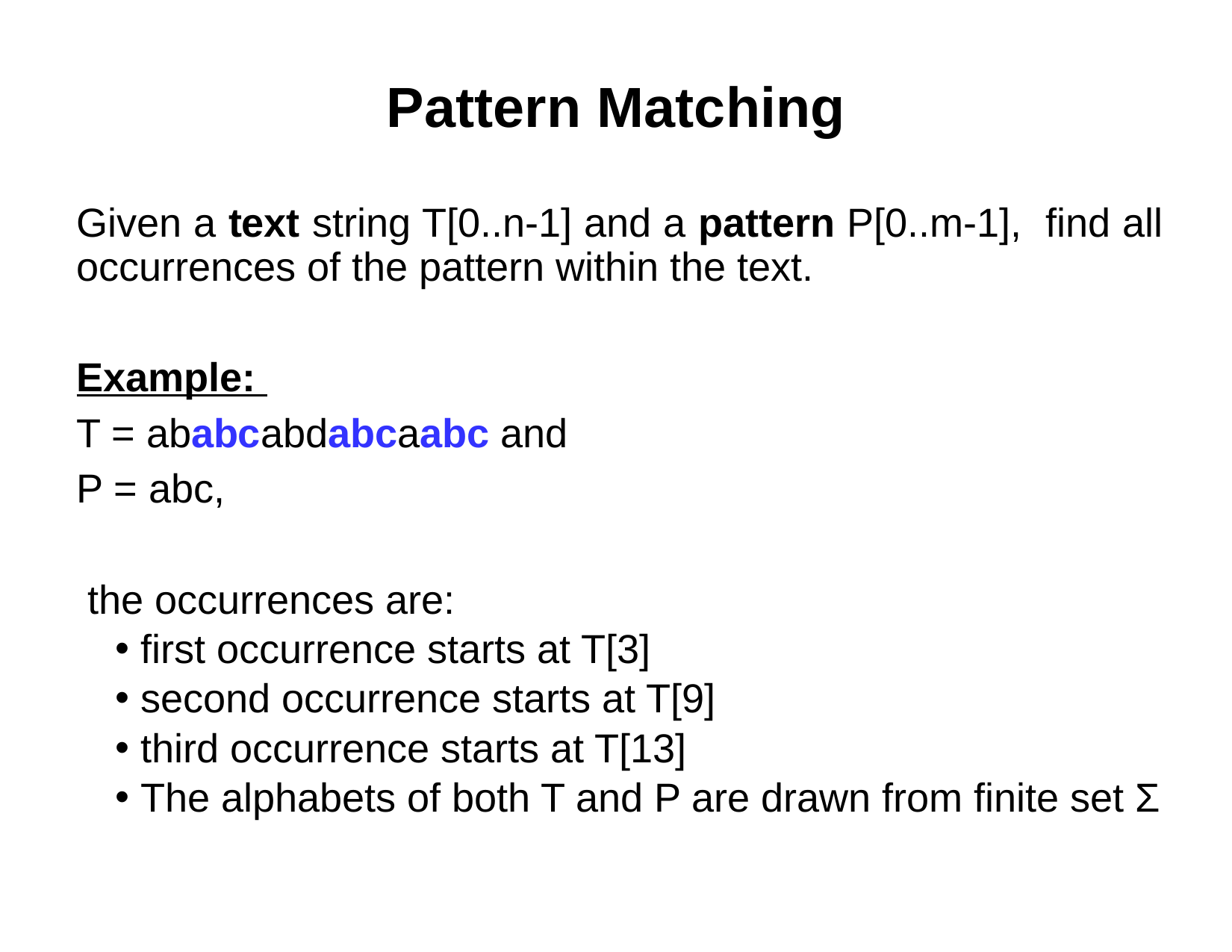

# Pattern Matching
Given a text string T[0..n-1] and a pattern P[0..m-1],  find all occurrences of the pattern within the text.

Example:
T = ababcabdabcaabc and
P = abc,

 the occurrences are:
first occurrence starts at T[3]
second occurrence starts at T[9]
third occurrence starts at T[13]
The alphabets of both T and P are drawn from finite set Σ